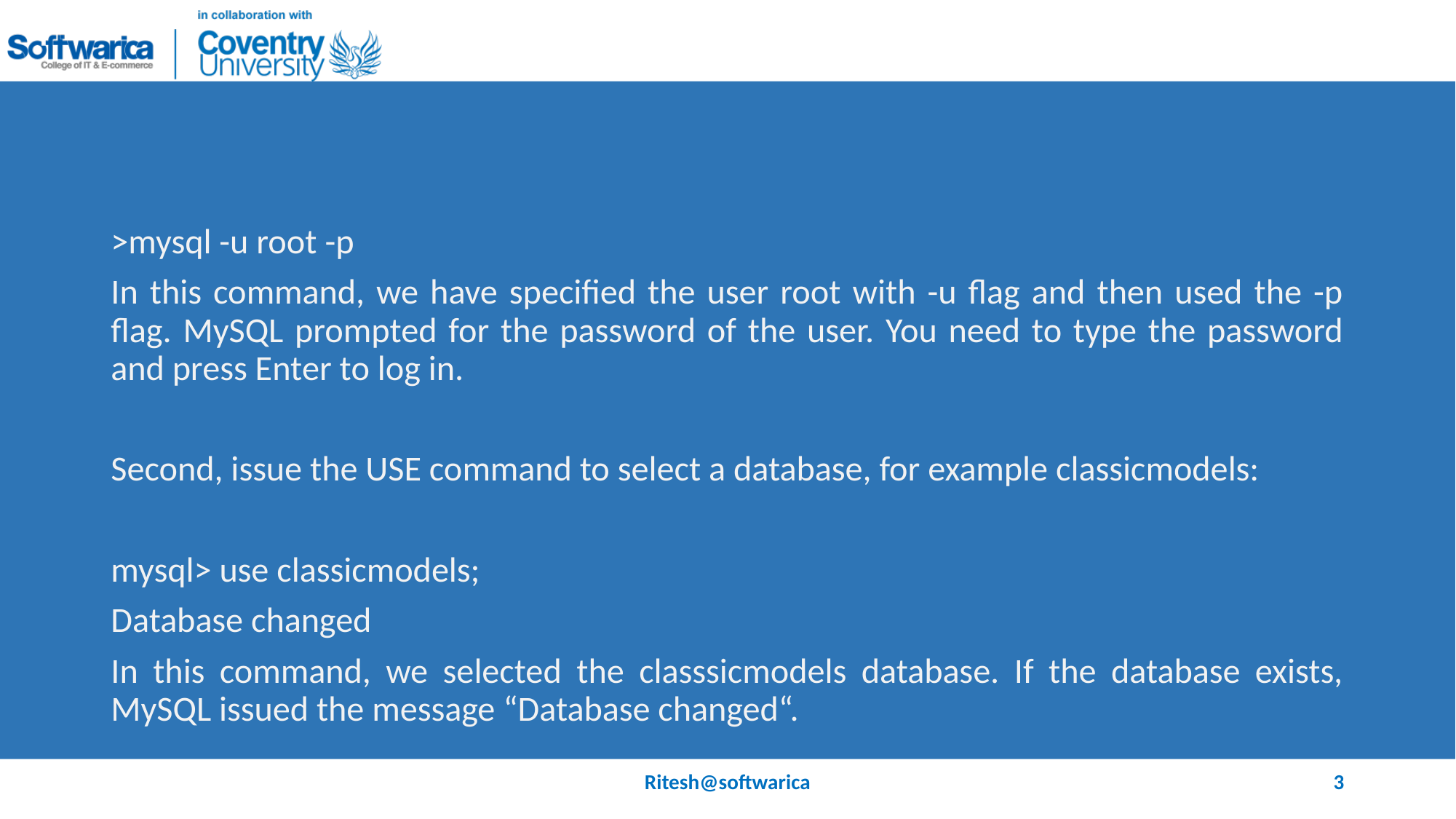

#
>mysql -u root -p
In this command, we have specified the user root with -u flag and then used the -p flag. MySQL prompted for the password of the user. You need to type the password and press Enter to log in.

Second, issue the USE command to select a database, for example classicmodels:

mysql> use classicmodels;
Database changed
In this command, we selected the classsicmodels database. If the database exists, MySQL issued the message “Database changed“.

Ritesh@softwarica
3